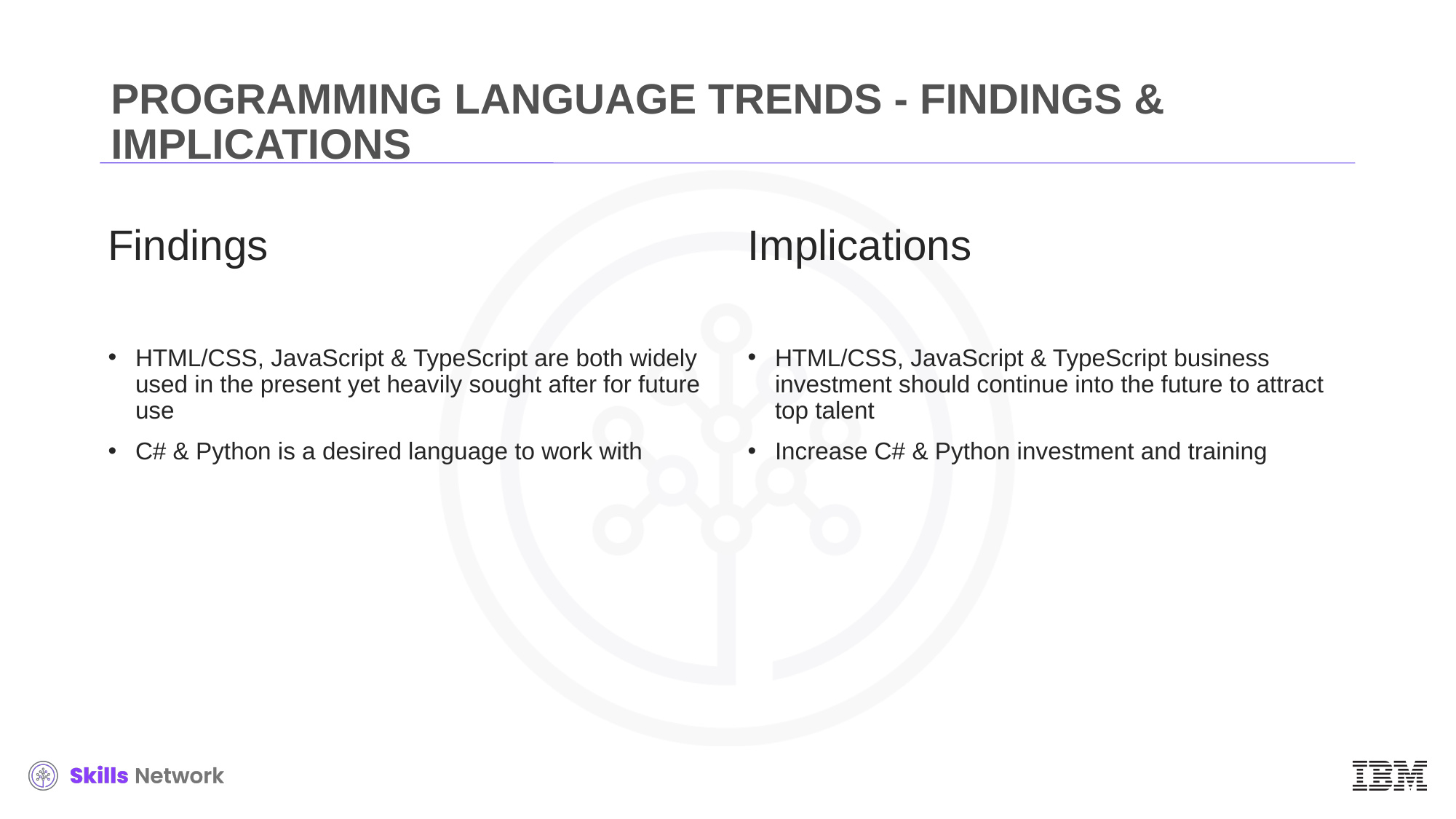

# PROGRAMMING LANGUAGE TRENDS - FINDINGS & IMPLICATIONS
Findings

HTML/CSS, JavaScript & TypeScript are both widely used in the present yet heavily sought after for future use
C# & Python is a desired language to work with
Implications

HTML/CSS, JavaScript & TypeScript business investment should continue into the future to attract top talent
Increase C# & Python investment and training